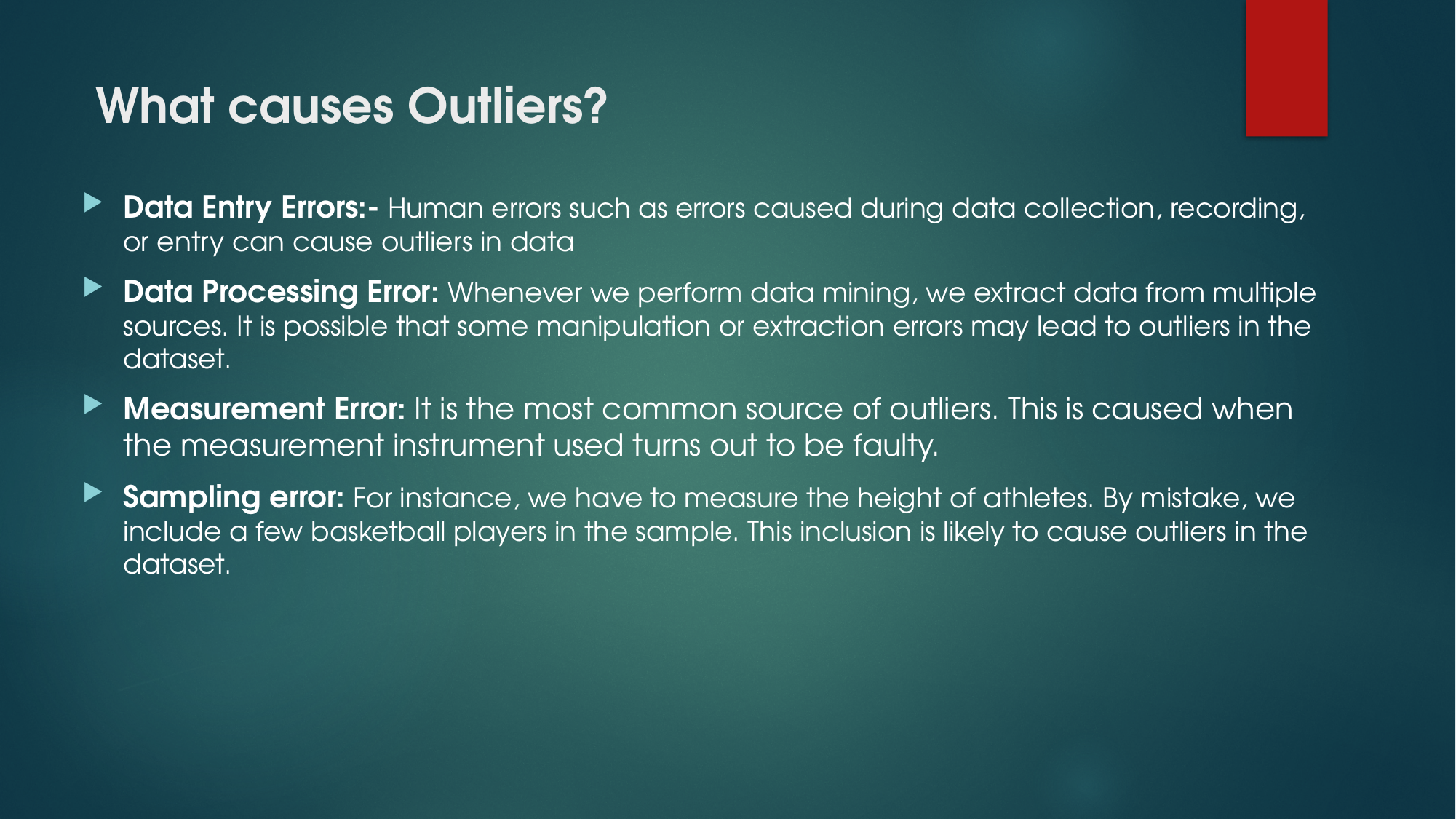

# What causes Outliers?
Data Entry Errors:- Human errors such as errors caused during data collection, recording, or entry can cause outliers in data
Data Processing Error: Whenever we perform data mining, we extract data from multiple sources. It is possible that some manipulation or extraction errors may lead to outliers in the dataset.
Measurement Error: It is the most common source of outliers. This is caused when the measurement instrument used turns out to be faulty.
Sampling error: For instance, we have to measure the height of athletes. By mistake, we include a few basketball players in the sample. This inclusion is likely to cause outliers in the dataset.